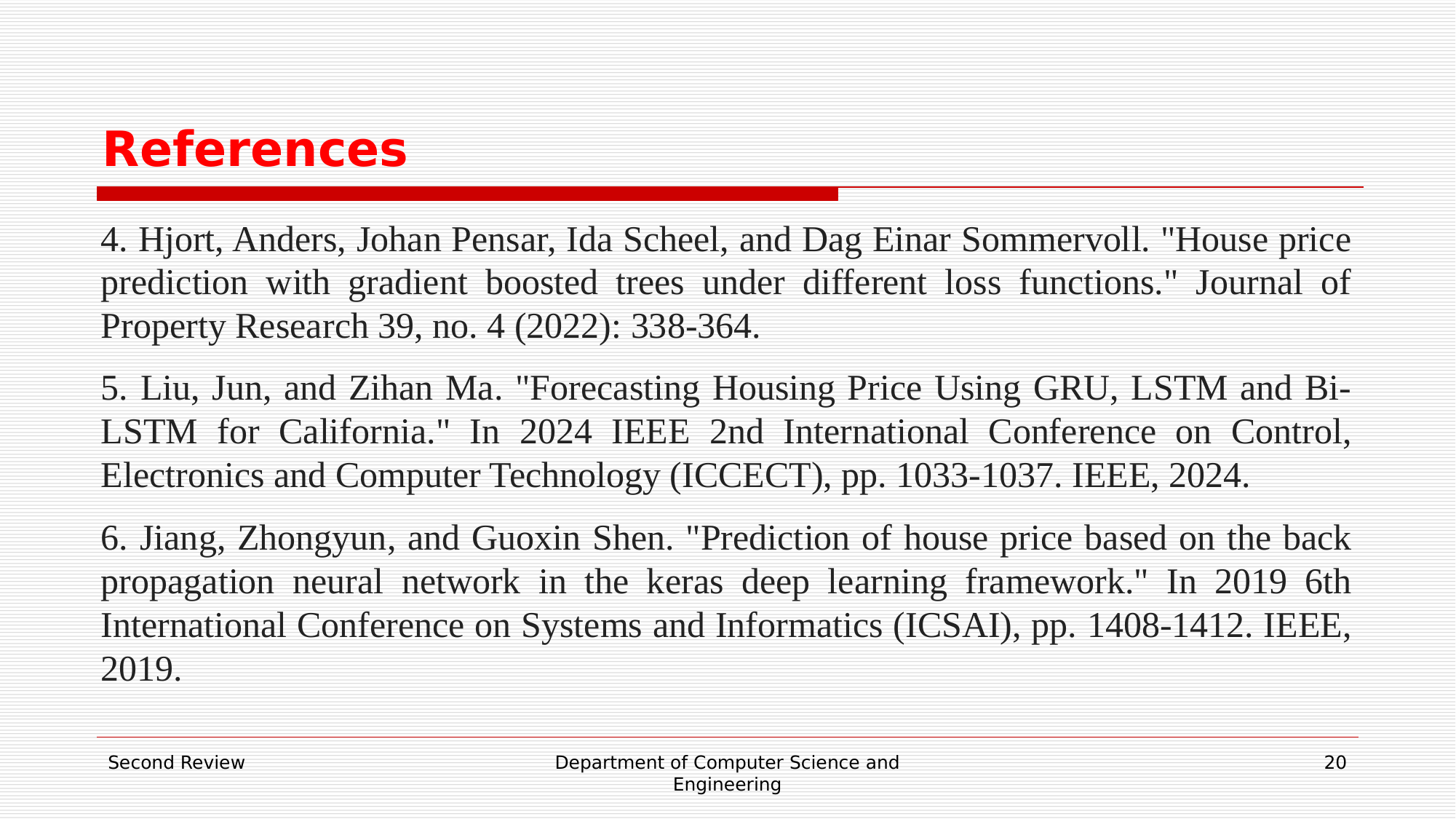

# References
4. Hjort, Anders, Johan Pensar, Ida Scheel, and Dag Einar Sommervoll. "House price prediction with gradient boosted trees under different loss functions." Journal of Property Research 39, no. 4 (2022): 338-364.
5. Liu, Jun, and Zihan Ma. "Forecasting Housing Price Using GRU, LSTM and Bi-LSTM for California." In 2024 IEEE 2nd International Conference on Control, Electronics and Computer Technology (ICCECT), pp. 1033-1037. IEEE, 2024.
6. Jiang, Zhongyun, and Guoxin Shen. "Prediction of house price based on the back propagation neural network in the keras deep learning framework." In 2019 6th International Conference on Systems and Informatics (ICSAI), pp. 1408-1412. IEEE, 2019.
Second Review
Department of Computer Science and Engineering
20